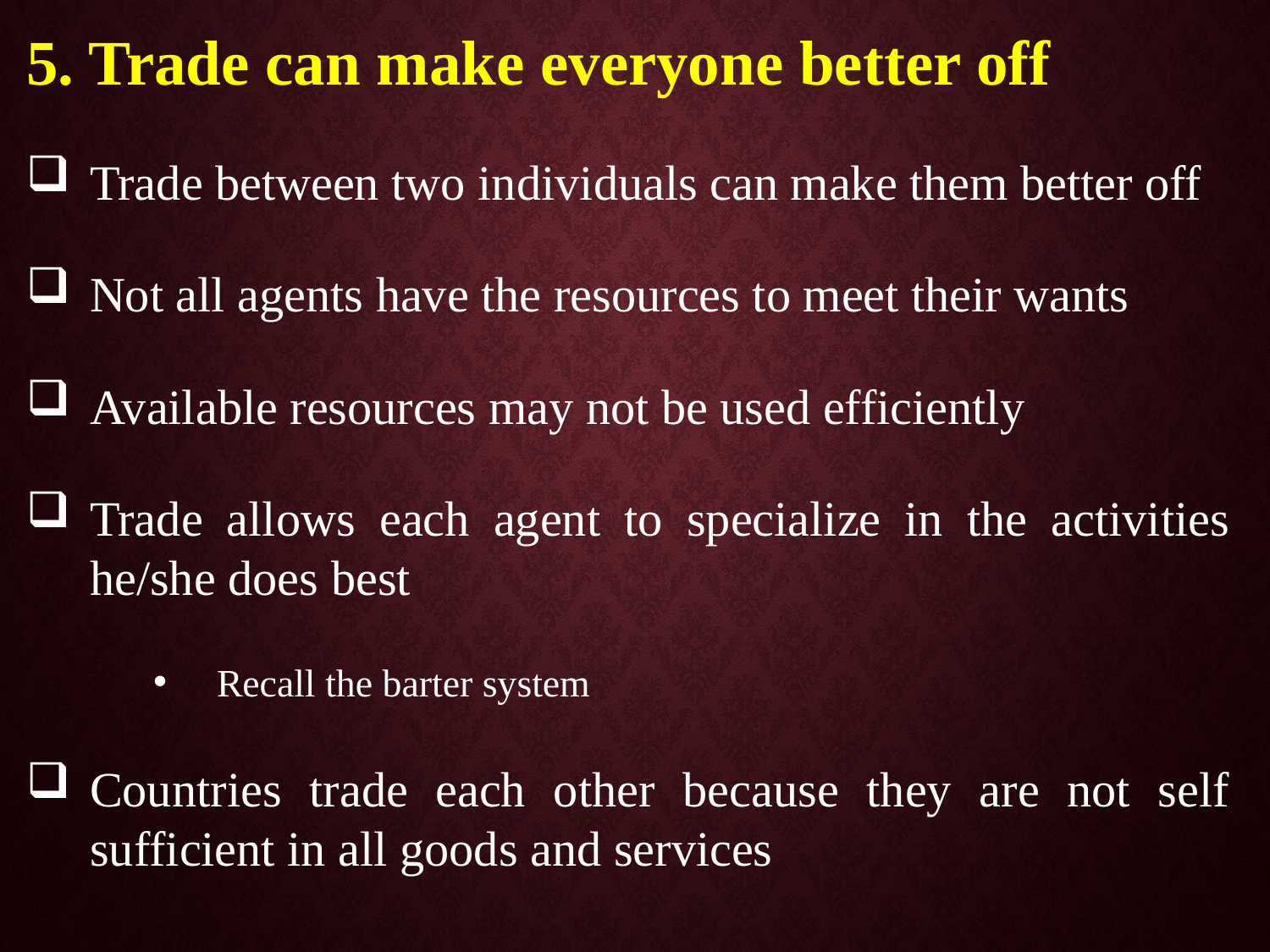

5. Trade can make everyone better off
Trade between two individuals can make them better off
Not all agents have the resources to meet their wants
Available resources may not be used efficiently
Trade allows each agent to specialize in the activities he/she does best
Recall the barter system
Countries trade each other because they are not self sufficient in all goods and services